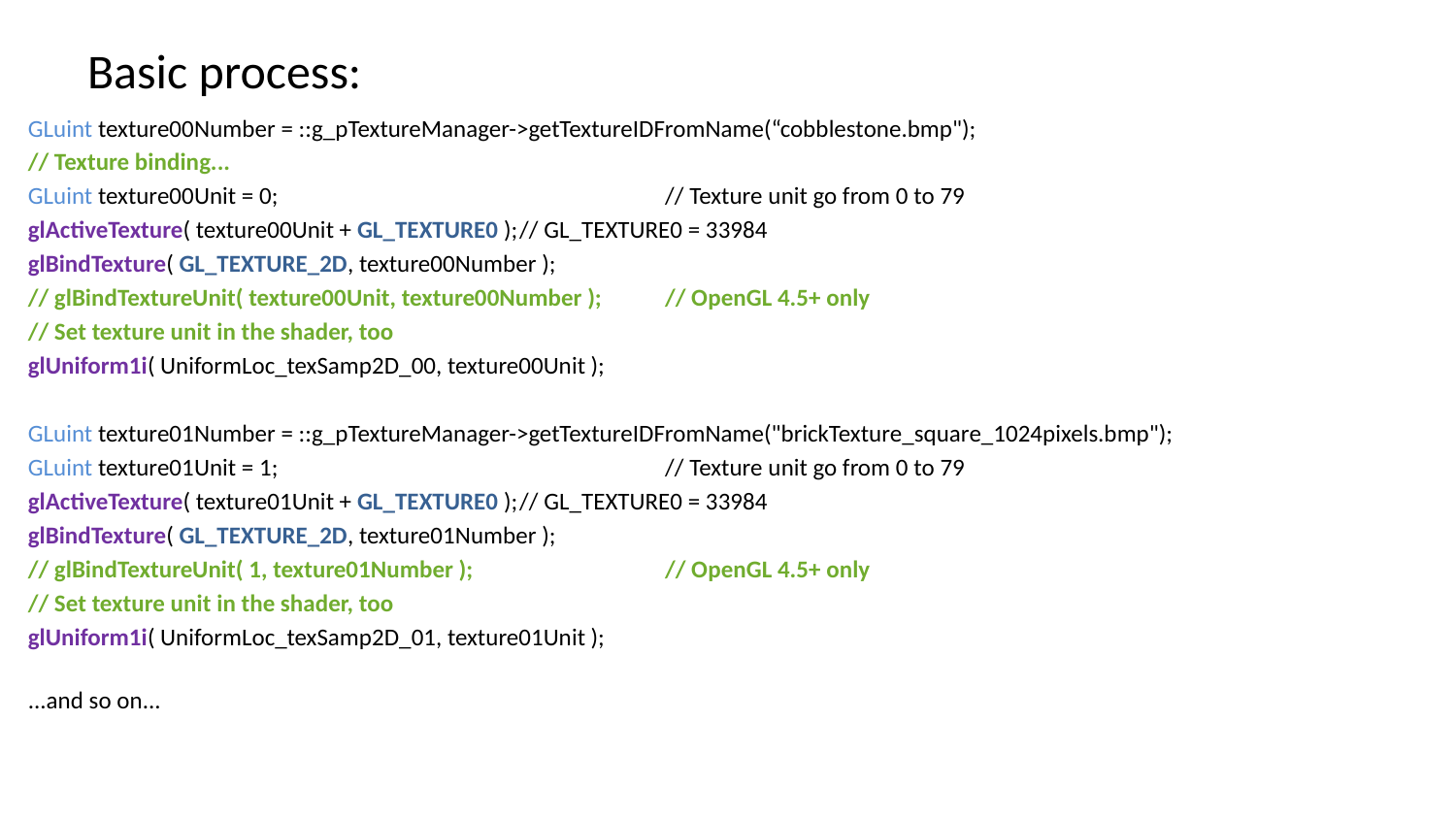

# Basic process:
GLuint texture00Number = ::g_pTextureManager->getTextureIDFromName(“cobblestone.bmp");
// Texture binding...
GLuint texture00Unit = 0;			// Texture unit go from 0 to 79
glActiveTexture( texture00Unit + GL_TEXTURE0 );	// GL_TEXTURE0 = 33984
glBindTexture( GL_TEXTURE_2D, texture00Number );
// glBindTextureUnit( texture00Unit, texture00Number );	// OpenGL 4.5+ only
// Set texture unit in the shader, too
glUniform1i( UniformLoc_texSamp2D_00, texture00Unit );

GLuint texture01Number = ::g_pTextureManager->getTextureIDFromName("brickTexture_square_1024pixels.bmp");
GLuint texture01Unit = 1;			// Texture unit go from 0 to 79
glActiveTexture( texture01Unit + GL_TEXTURE0 );	// GL_TEXTURE0 = 33984
glBindTexture( GL_TEXTURE_2D, texture01Number );
// glBindTextureUnit( 1, texture01Number );		// OpenGL 4.5+ only
// Set texture unit in the shader, too
glUniform1i( UniformLoc_texSamp2D_01, texture01Unit );
...and so on...